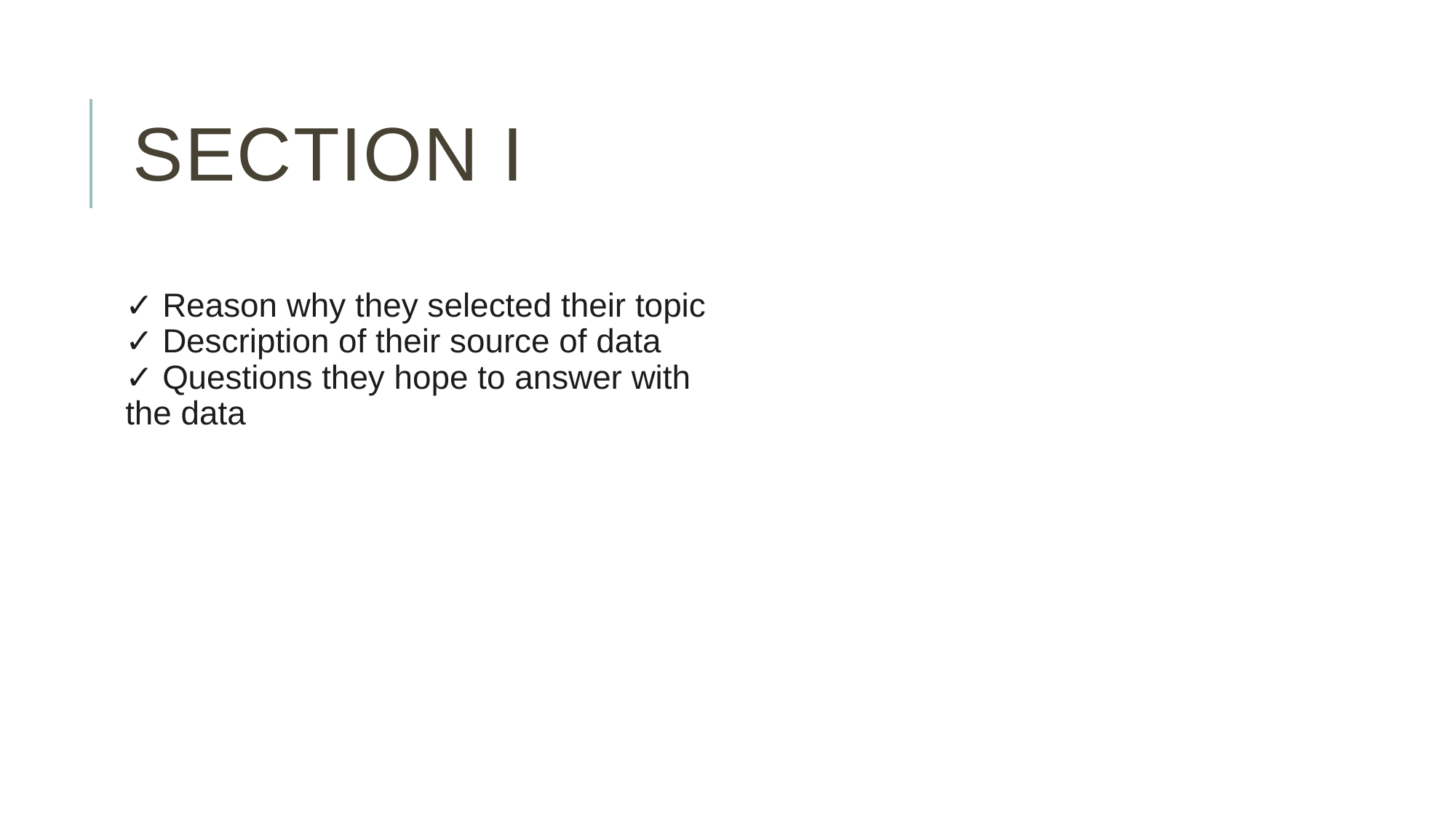

# Section I
✓ Reason why they selected their topic
✓ Description of their source of data
✓ Questions they hope to answer with
the data